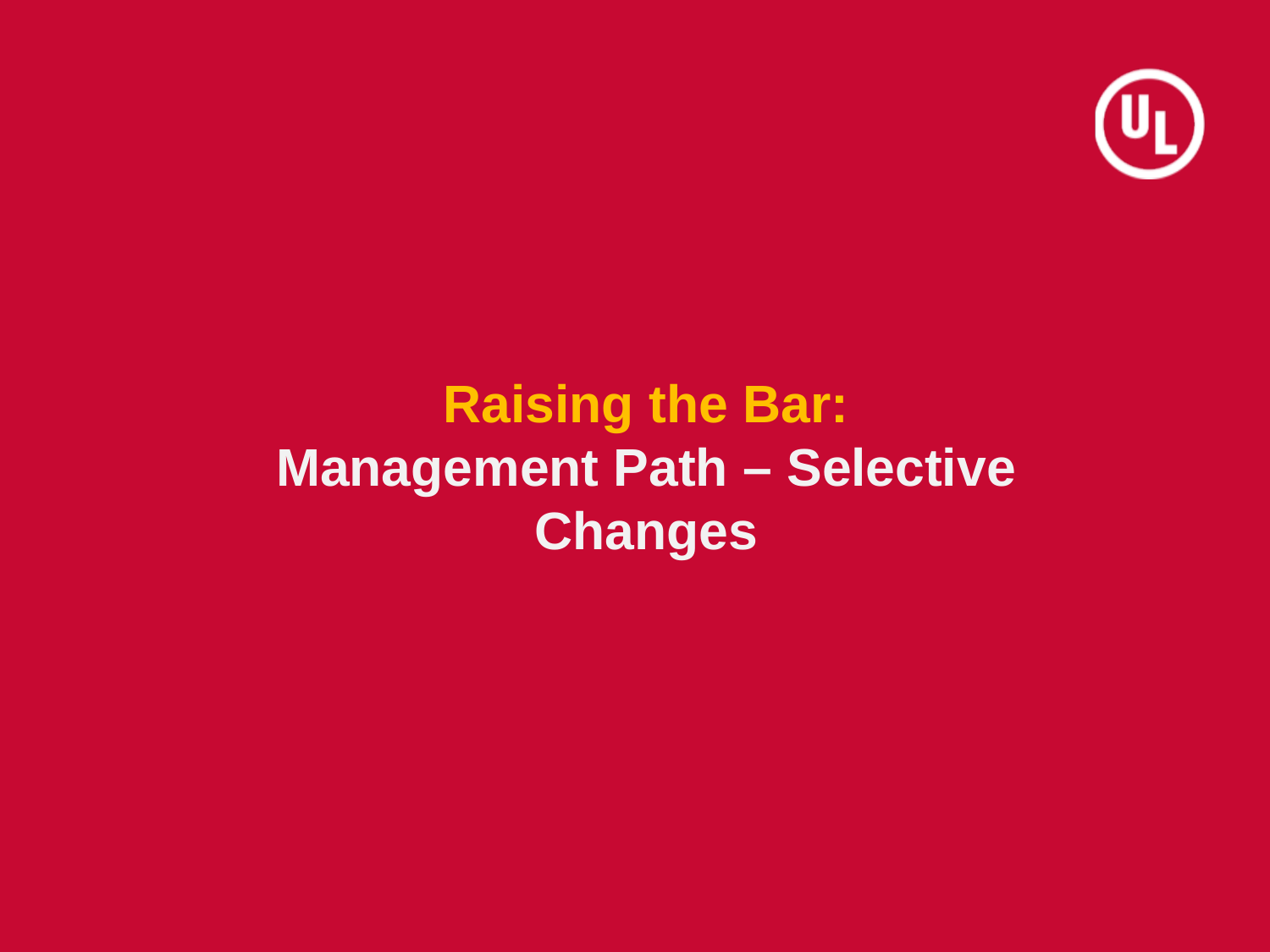

Raising the Bar:
Management Path – Selective Changes